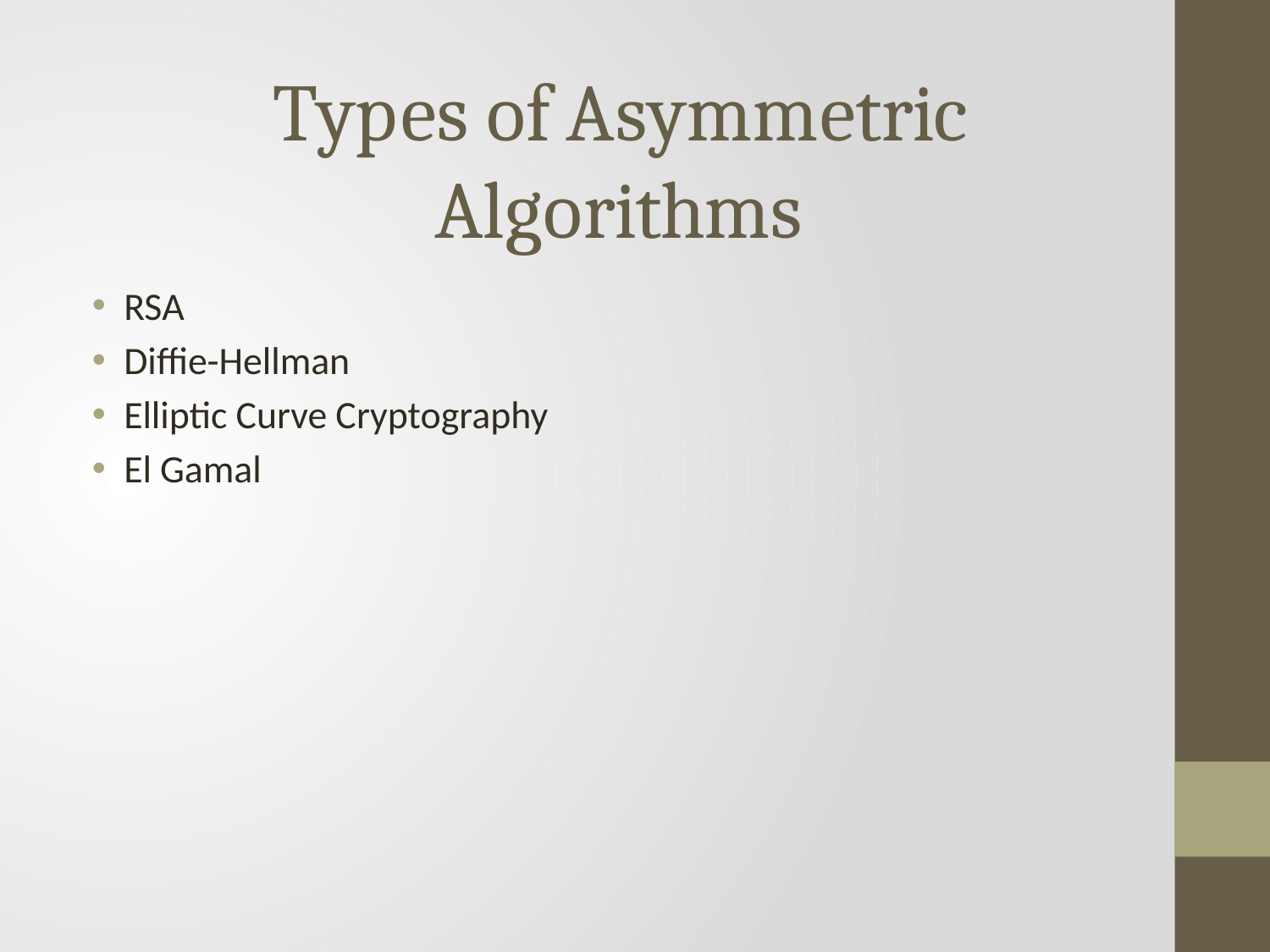

# Types of Asymmetric Algorithms
RSA
Diffie-Hellman
Elliptic Curve Cryptography
El Gamal